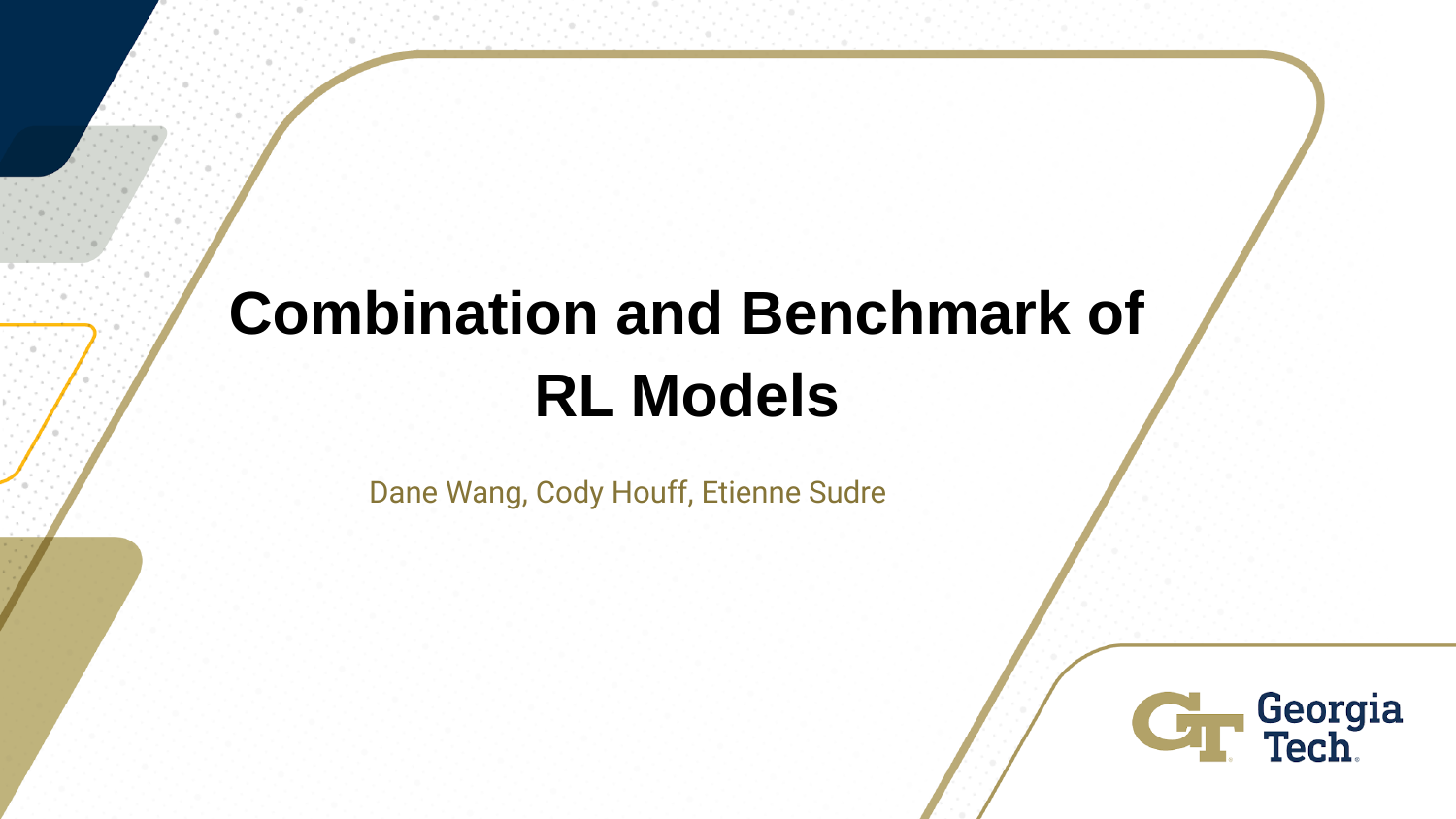

# Combination and Benchmark of RL Models
Dane Wang, Cody Houff, Etienne Sudre